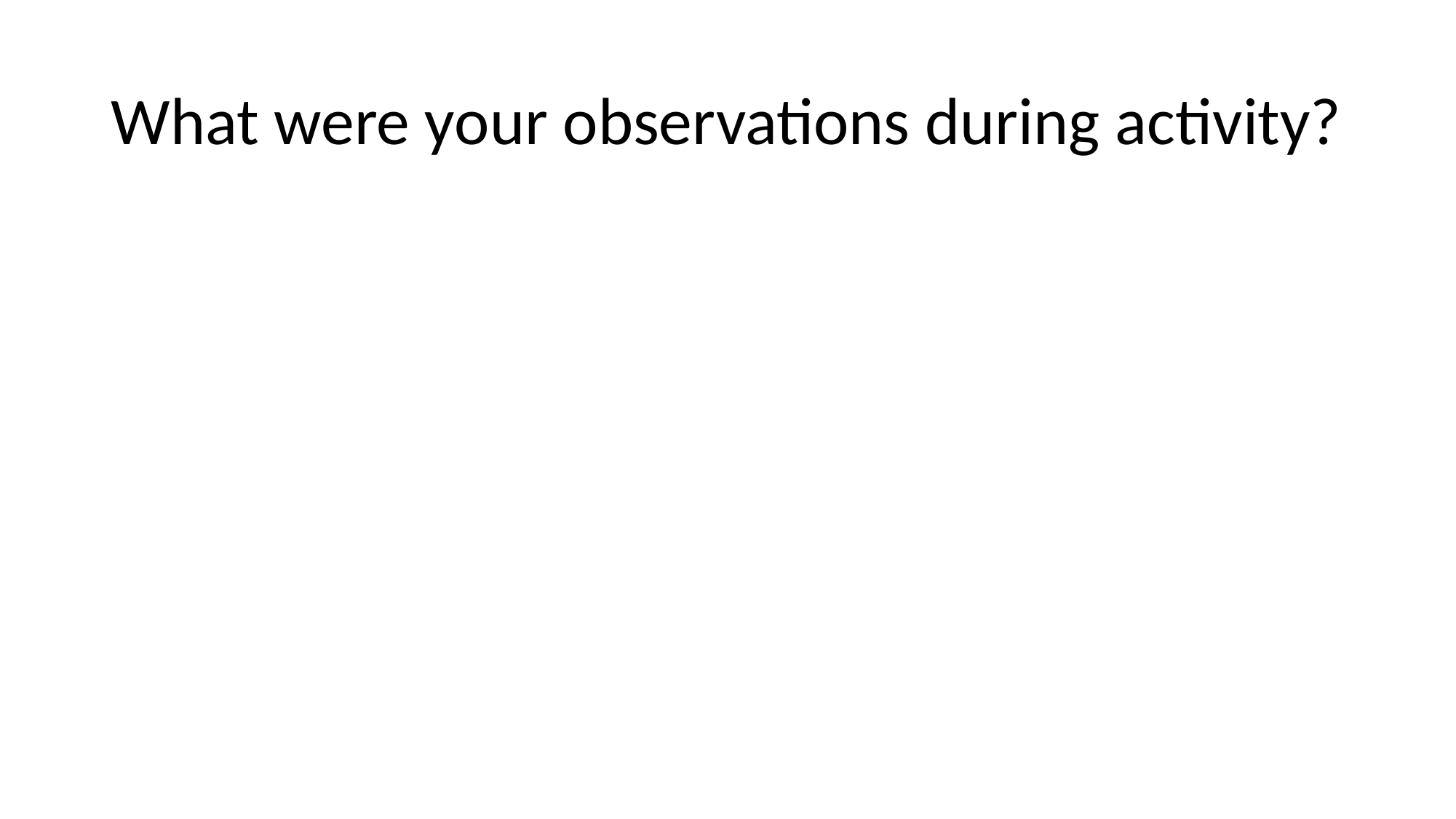

# What were your observations during activity?